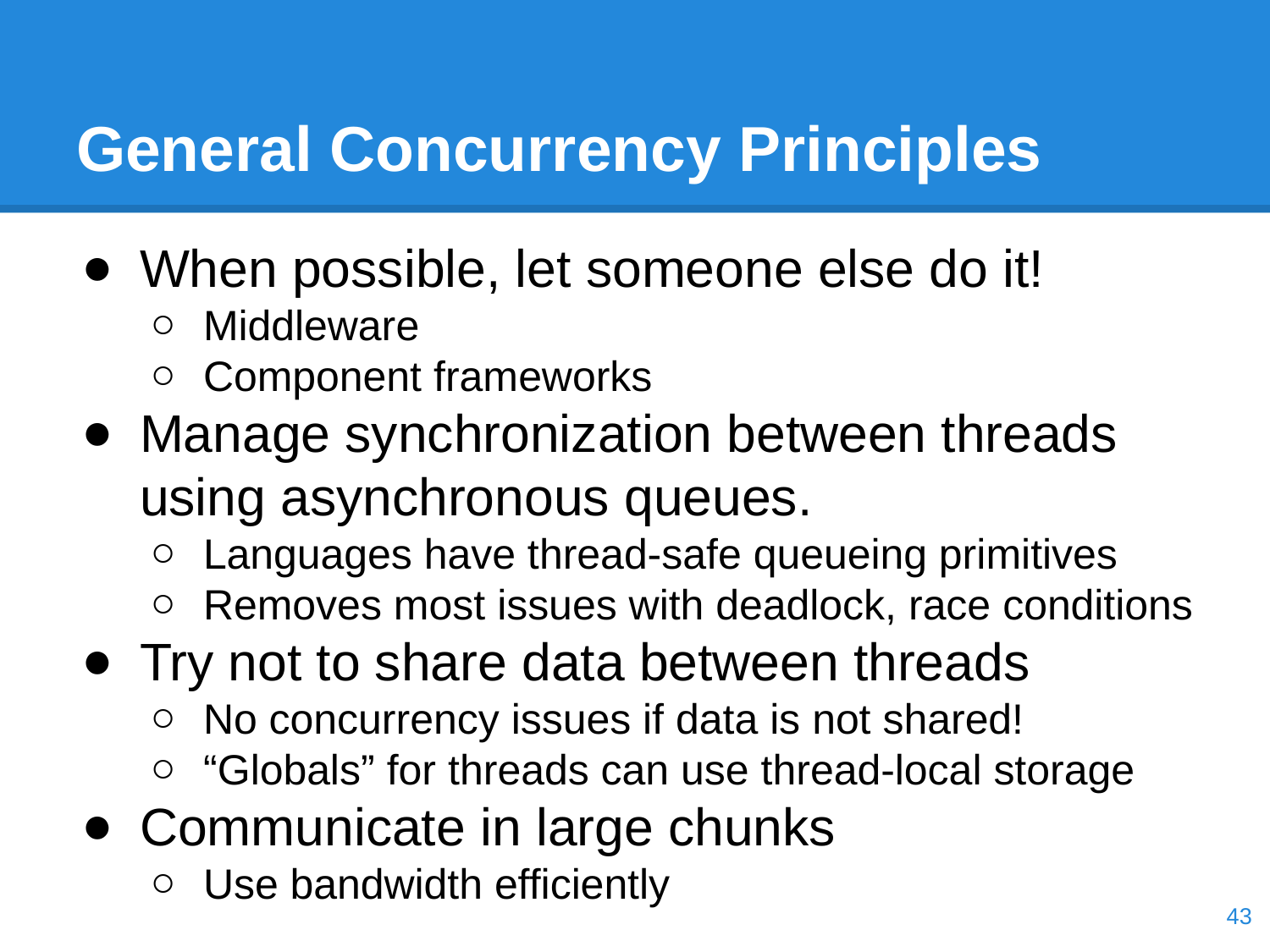

# General Concurrency Principles
When possible, let someone else do it!
Middleware
Component frameworks
Manage synchronization between threads using asynchronous queues.
Languages have thread-safe queueing primitives
Removes most issues with deadlock, race conditions
Try not to share data between threads
No concurrency issues if data is not shared!
“Globals” for threads can use thread-local storage
Communicate in large chunks
Use bandwidth efficiently
43